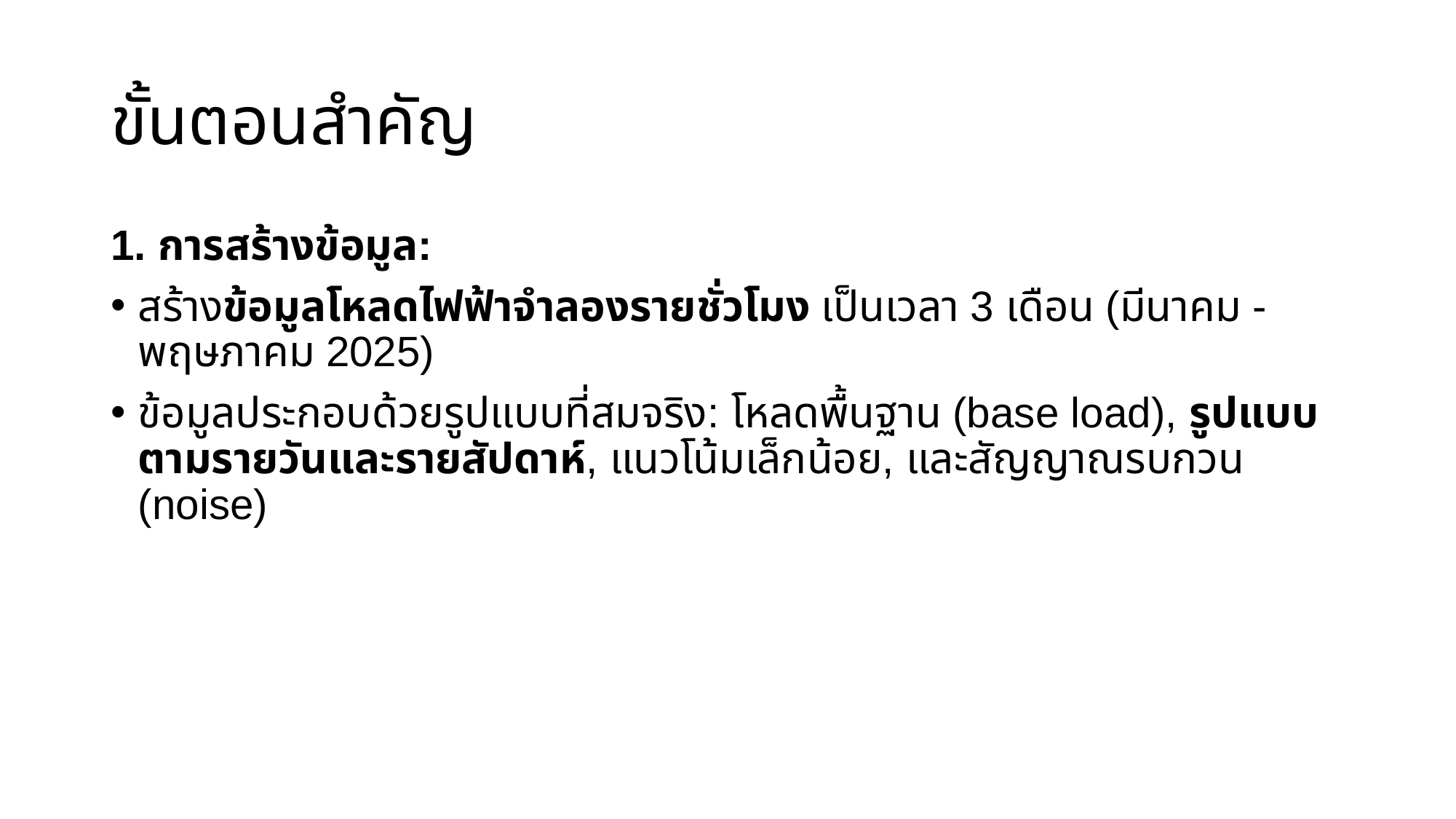

# ขั้นตอนสำคัญ
1. การสร้างข้อมูล:
สร้างข้อมูลโหลดไฟฟ้าจำลองรายชั่วโมง เป็นเวลา 3 เดือน (มีนาคม - พฤษภาคม 2025)
ข้อมูลประกอบด้วยรูปแบบที่สมจริง: โหลดพื้นฐาน (base load), รูปแบบตามรายวันและรายสัปดาห์, แนวโน้มเล็กน้อย, และสัญญาณรบกวน (noise)